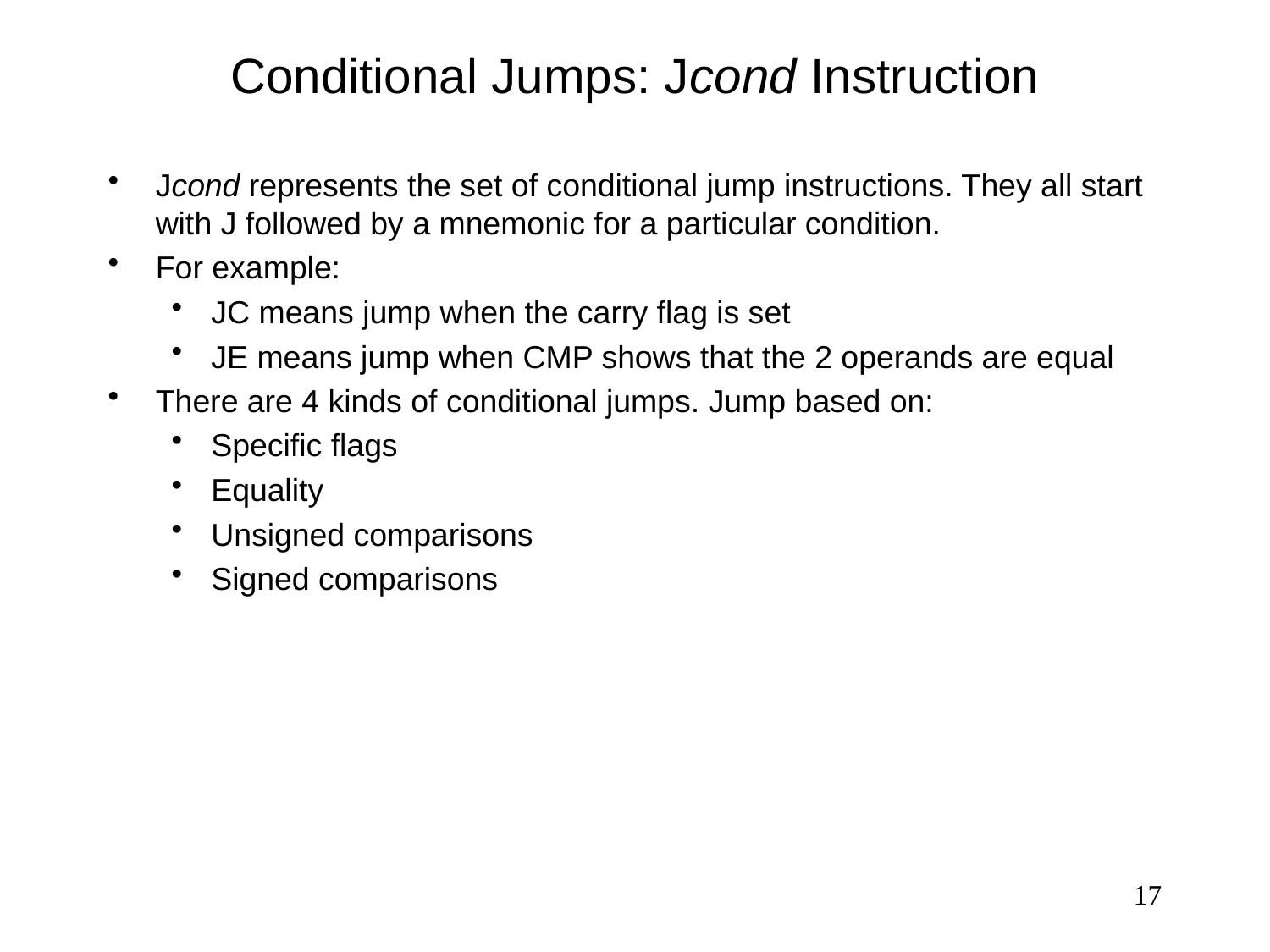

# Conditional Jumps: Jcond Instruction
Jcond represents the set of conditional jump instructions. They all start with J followed by a mnemonic for a particular condition.
For example:
JC means jump when the carry flag is set
JE means jump when CMP shows that the 2 operands are equal
There are 4 kinds of conditional jumps. Jump based on:
Specific flags
Equality
Unsigned comparisons
Signed comparisons

17